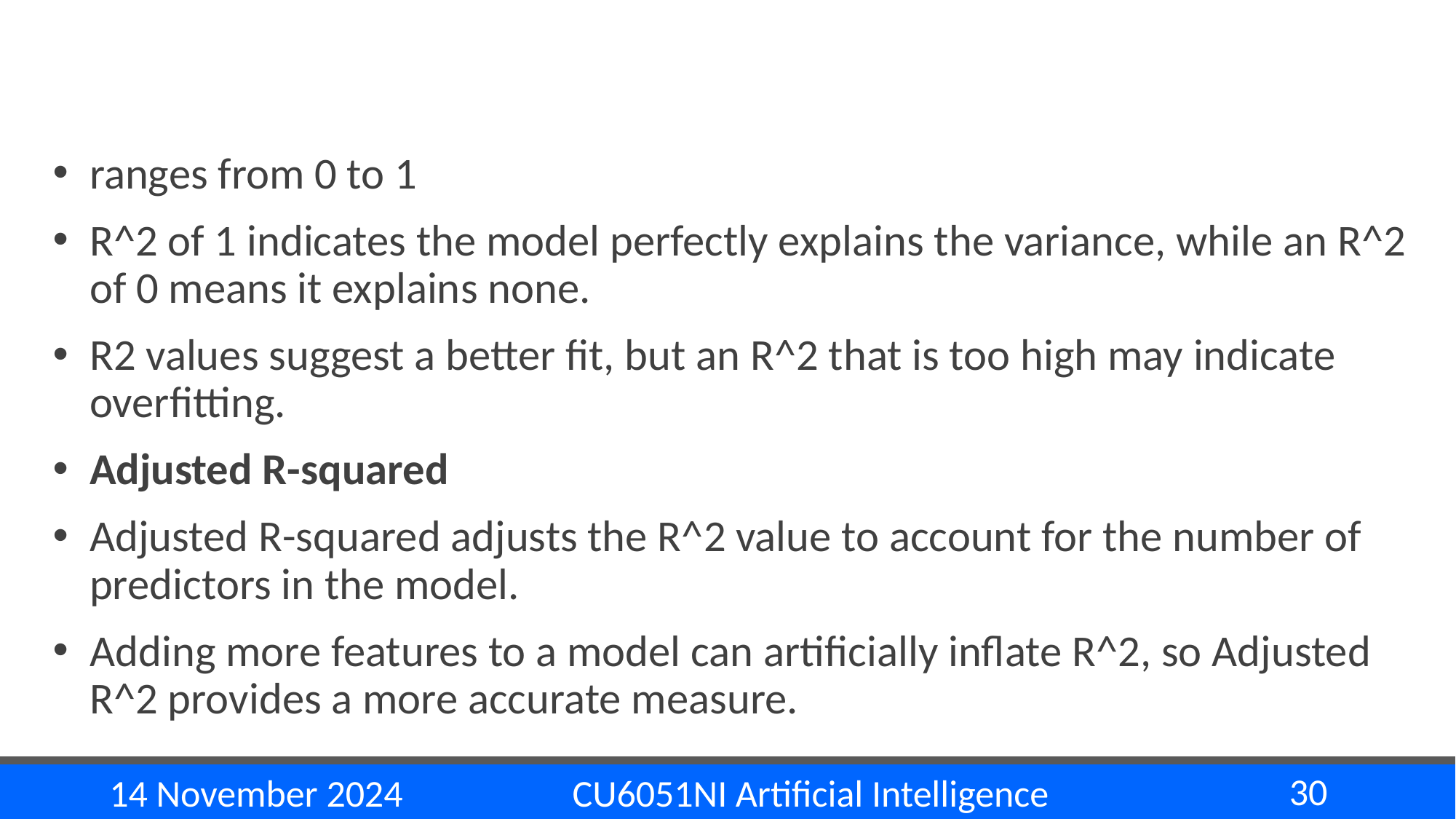

#
ranges from 0 to 1
R^2 of 1 indicates the model perfectly explains the variance, while an R^2 of 0 means it explains none.
R2 values suggest a better fit, but an R^2 that is too high may indicate overfitting.
Adjusted R-squared
Adjusted R-squared adjusts the R^2 value to account for the number of predictors in the model.
Adding more features to a model can artificially inflate R^2, so Adjusted R^2 provides a more accurate measure.

30
CU6051NI Artificial Intelligence
14 November 2024